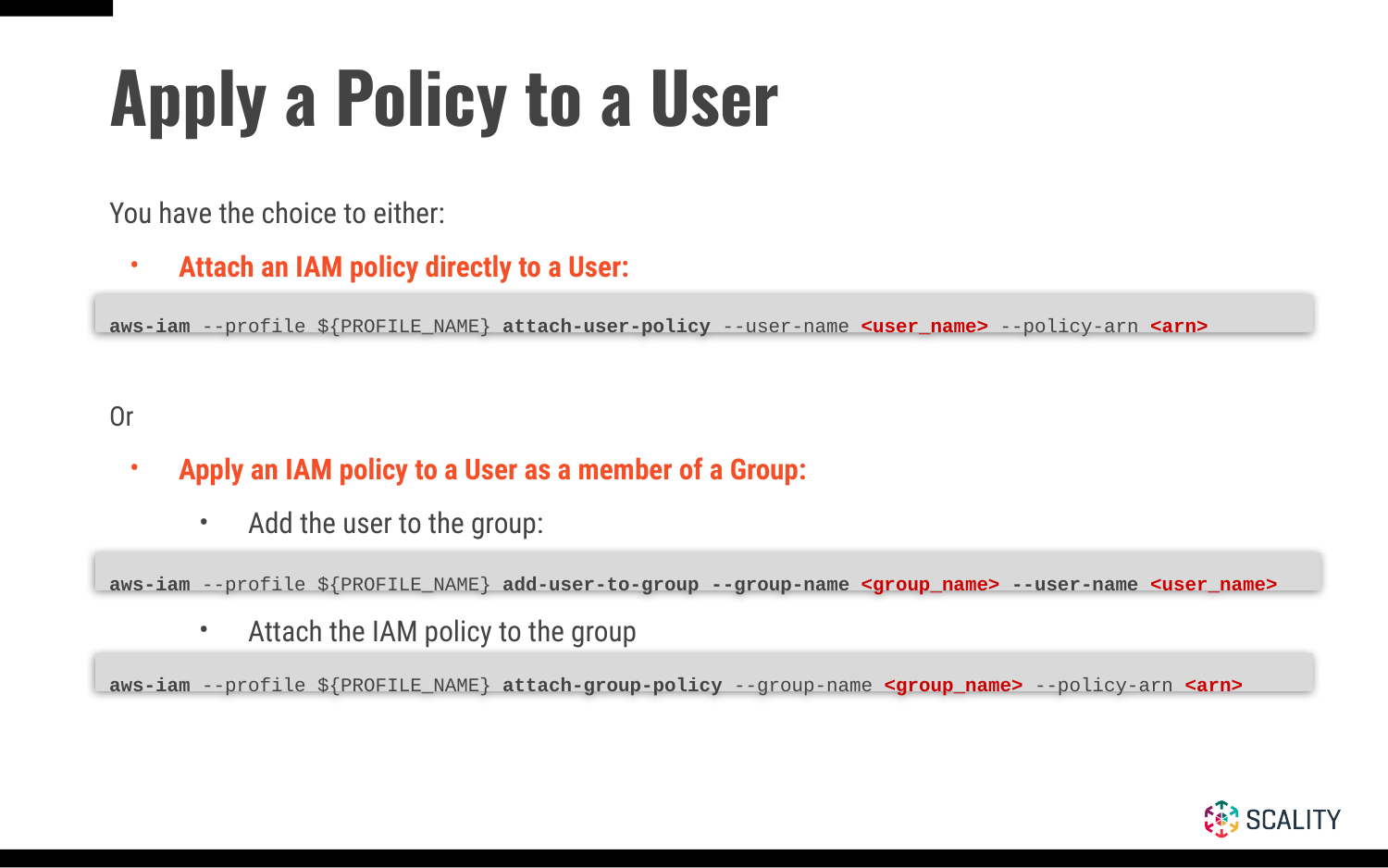

# Apply a Policy to a User
You have the choice to either:
Attach an IAM policy directly to a User:

Or
Apply an IAM policy to a User as a member of a Group:
Add the user to the group:

Attach the IAM policy to the group
aws-iam --profile ${PROFILE_NAME} attach-user-policy --user-name <user_name> --policy-arn <arn>
aws-iam --profile ${PROFILE_NAME} add-user-to-group --group-name <group_name> --user-name <user_name>
aws-iam --profile ${PROFILE_NAME} attach-group-policy --group-name <group_name> --policy-arn <arn>